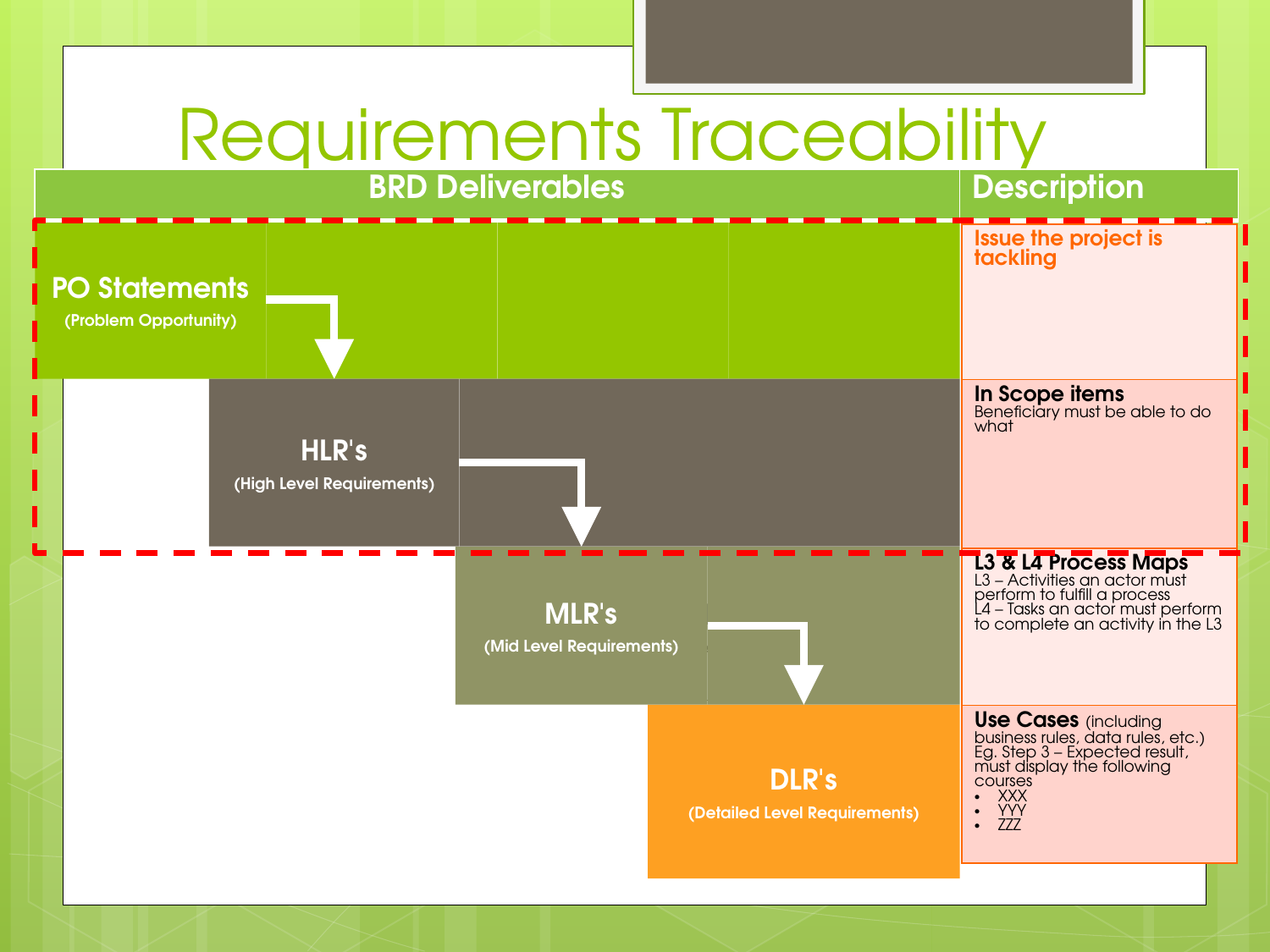

# Requirements Traceability
| BRD Deliverables | Description |
| --- | --- |
PO Statements
(Problem Opportunity)

| Issue the project is tackling |
| --- |
| In Scope items Beneficiary must be able to do what |
| L3 & L4 Process Maps L3 – Activities an actor must perform to fulfill a process L4 – Tasks an actor must perform to complete an activity in the L3 |
| Use Cases (including business rules, data rules, etc.) Eg. Step 3 – Expected result, must display the following courses XXX YYY ZZZ |
HLR's
(High Level Requirements)

MLR's
(Mid Level Requirements)

MLR's
(Mid Level Requirements)
Missing process maps
DLR's
(Detailed Level Requirements)
DLR's
(Detailed Level Requirements)
Missing details